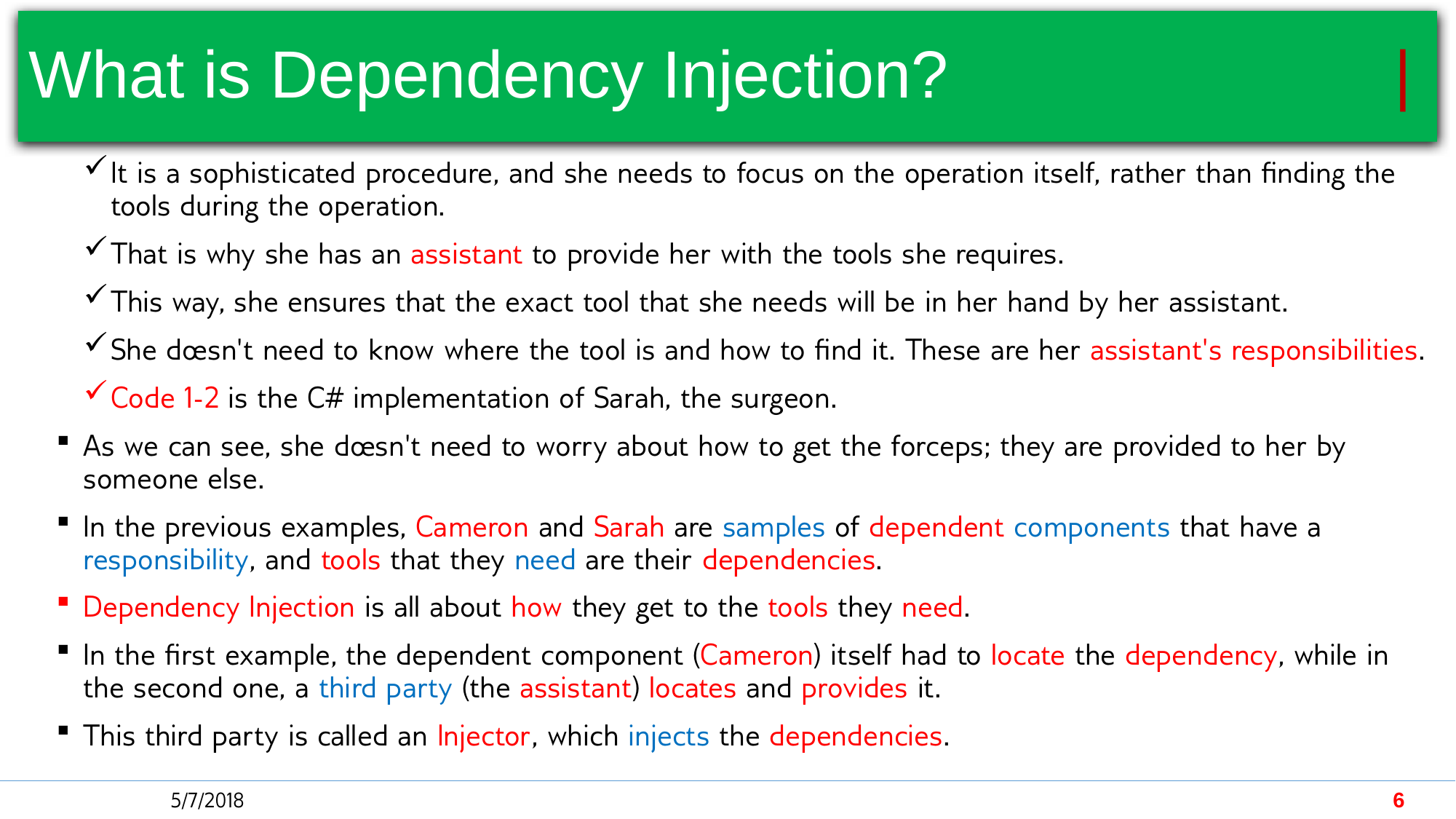

# What is Dependency Injection?				   |
It is a sophisticated procedure, and she needs to focus on the operation itself, rather than finding the tools during the operation.
That is why she has an assistant to provide her with the tools she requires.
This way, she ensures that the exact tool that she needs will be in her hand by her assistant.
She doesn't need to know where the tool is and how to find it. These are her assistant's responsibilities.
Code 1-2 is the C# implementation of Sarah, the surgeon.
As we can see, she doesn't need to worry about how to get the forceps; they are provided to her by someone else.
In the previous examples, Cameron and Sarah are samples of dependent components that have a responsibility, and tools that they need are their dependencies.
Dependency Injection is all about how they get to the tools they need.
In the first example, the dependent component (Cameron) itself had to locate the dependency, while in the second one, a third party (the assistant) locates and provides it.
This third party is called an Injector, which injects the dependencies.
5/7/2018
6